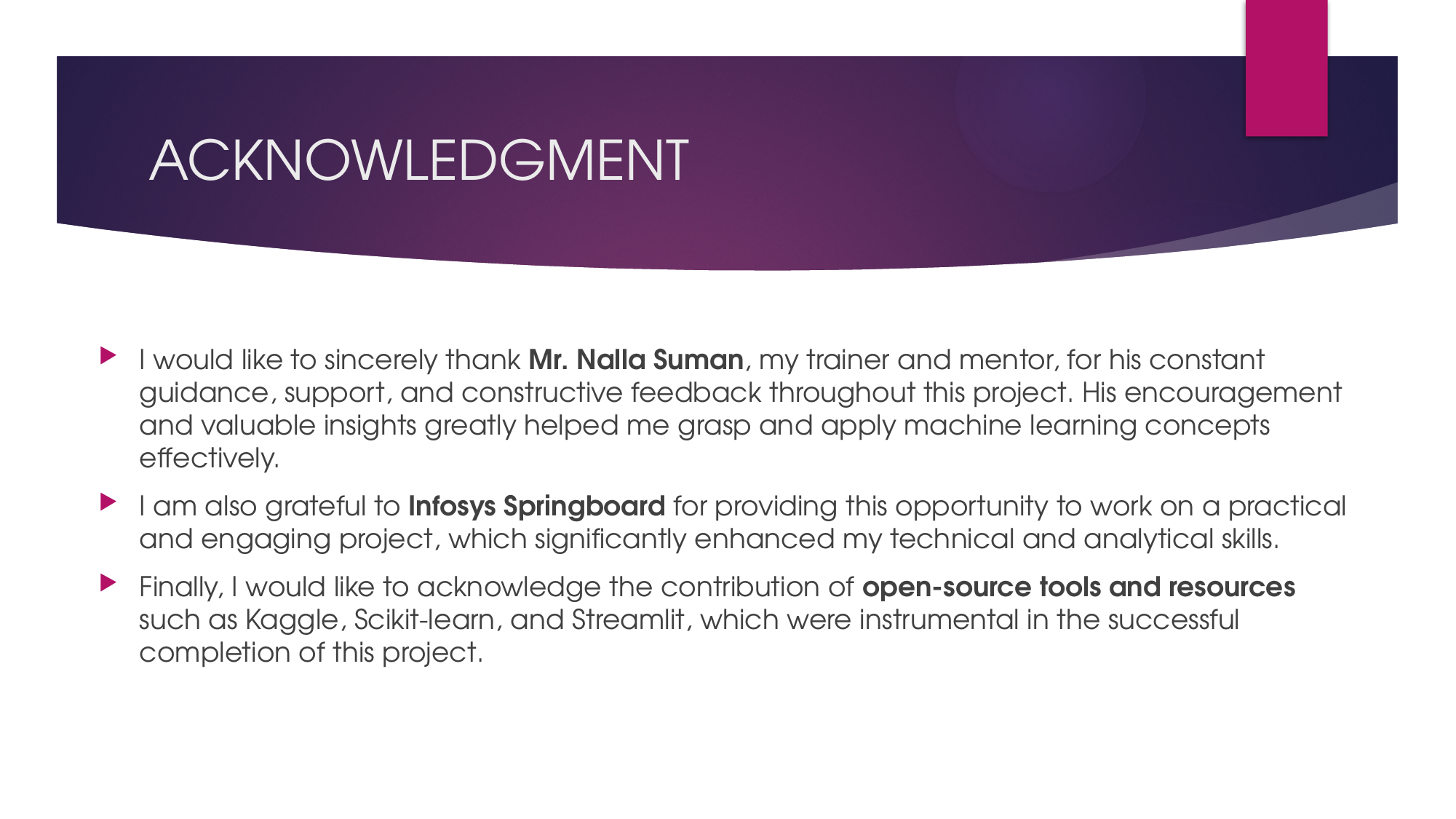

# ACKNOWLEDGMENT
I would like to sincerely thank Mr. Nalla Suman, my trainer and mentor, for his constant guidance, support, and constructive feedback throughout this project. His encouragement and valuable insights greatly helped me grasp and apply machine learning concepts effectively.
I am also grateful to Infosys Springboard for providing this opportunity to work on a practical and engaging project, which significantly enhanced my technical and analytical skills.
Finally, I would like to acknowledge the contribution of open-source tools and resources such as Kaggle, Scikit-learn, and Streamlit, which were instrumental in the successful completion of this project.